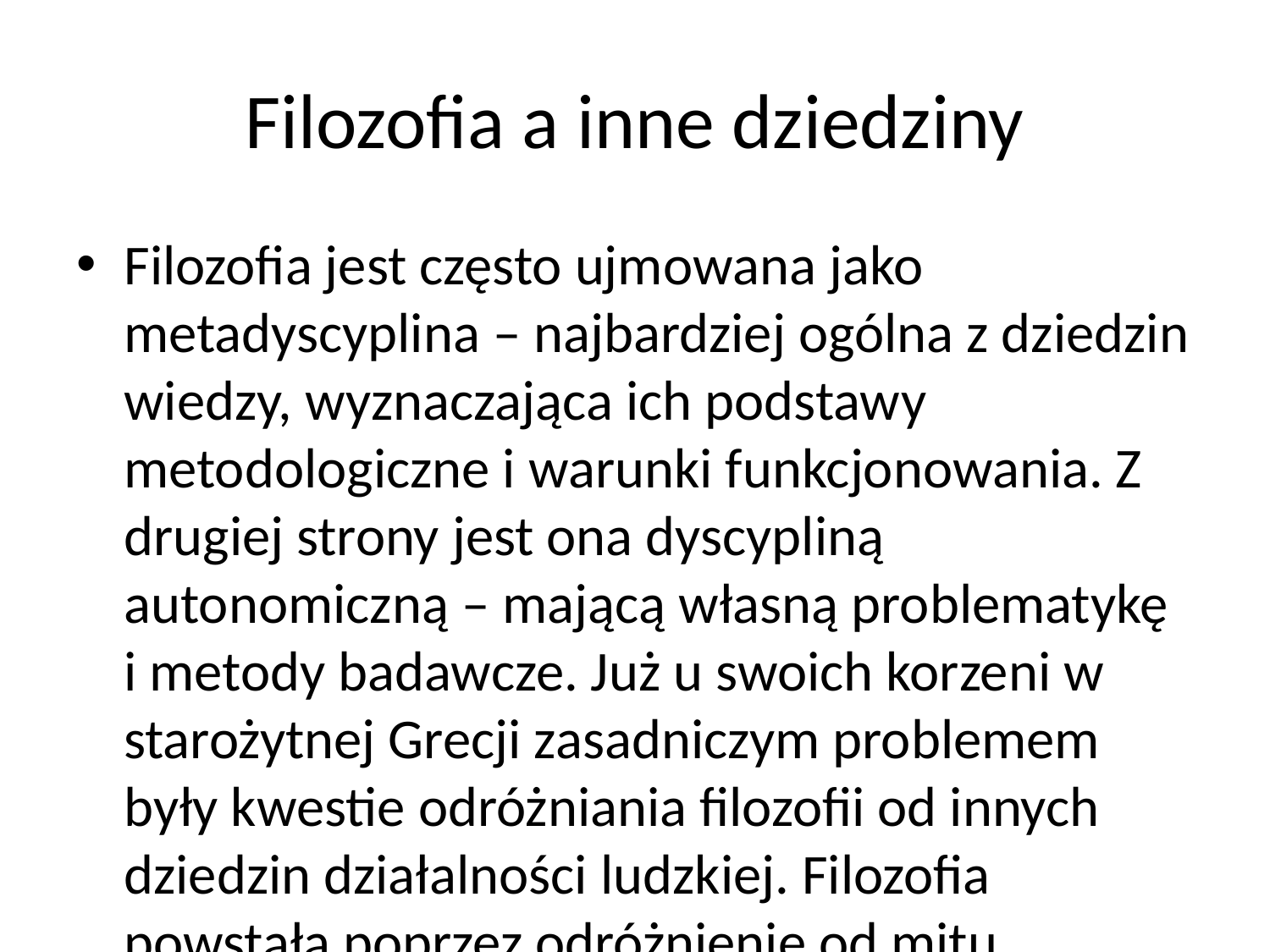

# Filozofia a inne dziedziny
Filozofia jest często ujmowana jako metadyscyplina – najbardziej ogólna z dziedzin wiedzy, wyznaczająca ich podstawy metodologiczne i warunki funkcjonowania. Z drugiej strony jest ona dyscypliną autonomiczną – mającą własną problematykę i metody badawcze. Już u swoich korzeni w starożytnej Grecji zasadniczym problemem były kwestie odróżniania filozofii od innych dziedzin działalności ludzkiej. Filozofia powstała poprzez odróżnienie od mitu. Podobnie jak mit, zajmowała się wyjaśnianiem podstawowych kwestii dotyczących rzeczywistości. Mit czynił to jednak metodami poetyckimi, opierał się na wyobraźni i wierze, natomiast filozofia starała się to robić poprzez racjonalne rozumowanie. Zgodnie z tym wyjaśnienie początków świata w Theogonii Hezjoda ma charakter mityczny, a za pierwszego filozofa, starającego się rozumowo wyjaśnić przyczyny wszechrzeczy, uznaje się Talesa z Miletu.
Współcześnie szczególne problemy nastręcza odróżnienie filozofii od nauki i teologii. Bertrand Russell wskazywał, że filozofia jest dyscypliną pośrednią między nimi, atakowaną przez każdą ze stron. Podobnie jak teologia, zajmuje się pytaniami, na które nauka nie potrafi udzielić odpowiedzi, a jej rozważania mają charakter spekulatywny. W przeciwieństwie jednak do teologii, nie przyjmuje dogmatycznych założeń, a przyjmuje bliską nauce postawę krytyczną i dążącą do wyjaśnienia.